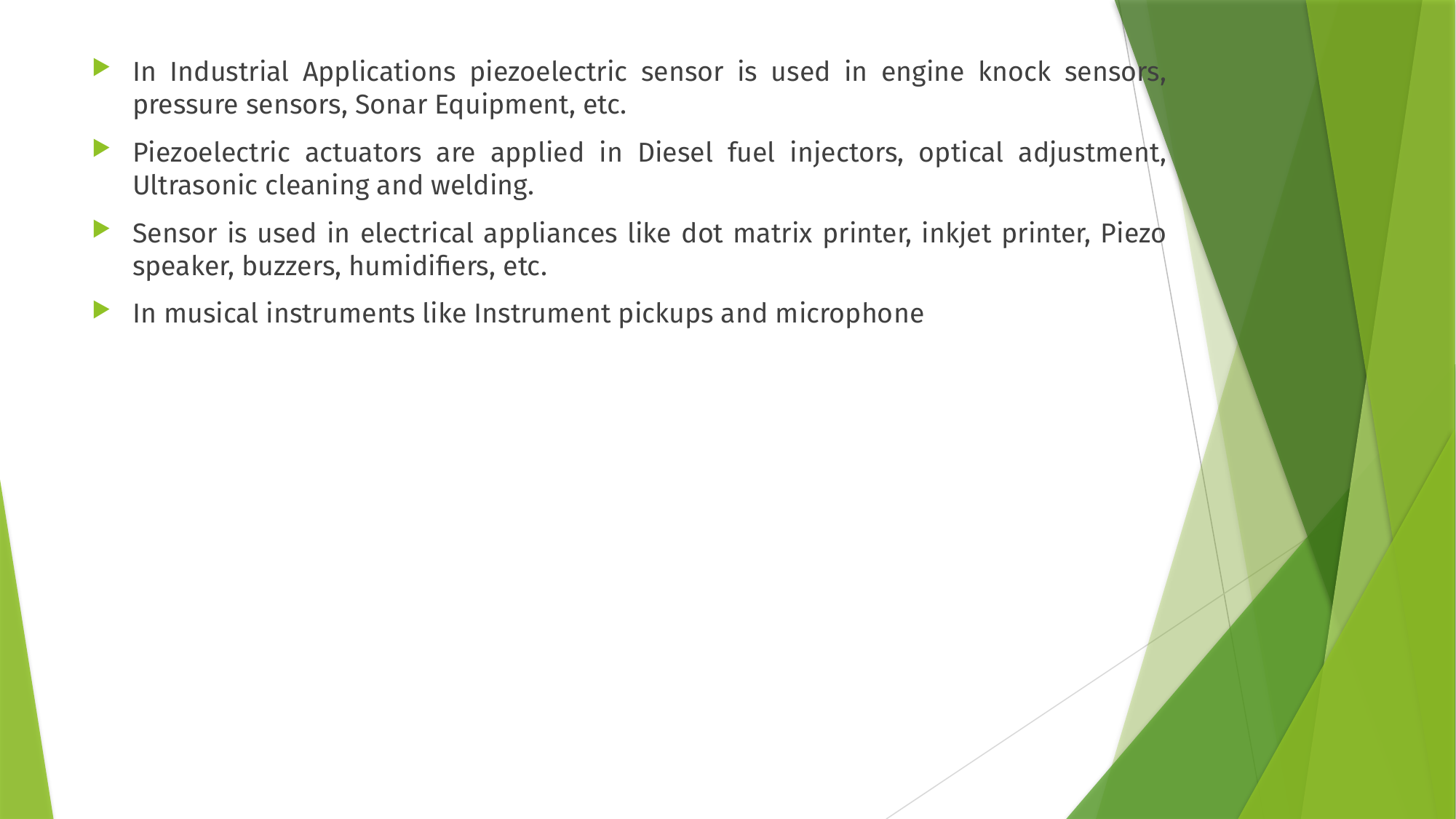

In Industrial Applications piezoelectric sensor is used in engine knock sensors, pressure sensors, Sonar Equipment, etc.
Piezoelectric actuators are applied in Diesel fuel injectors, optical adjustment, Ultrasonic cleaning and welding.
Sensor is used in electrical appliances like dot matrix printer, inkjet printer, Piezo speaker, buzzers, humidifiers, etc.
In musical instruments like Instrument pickups and microphone